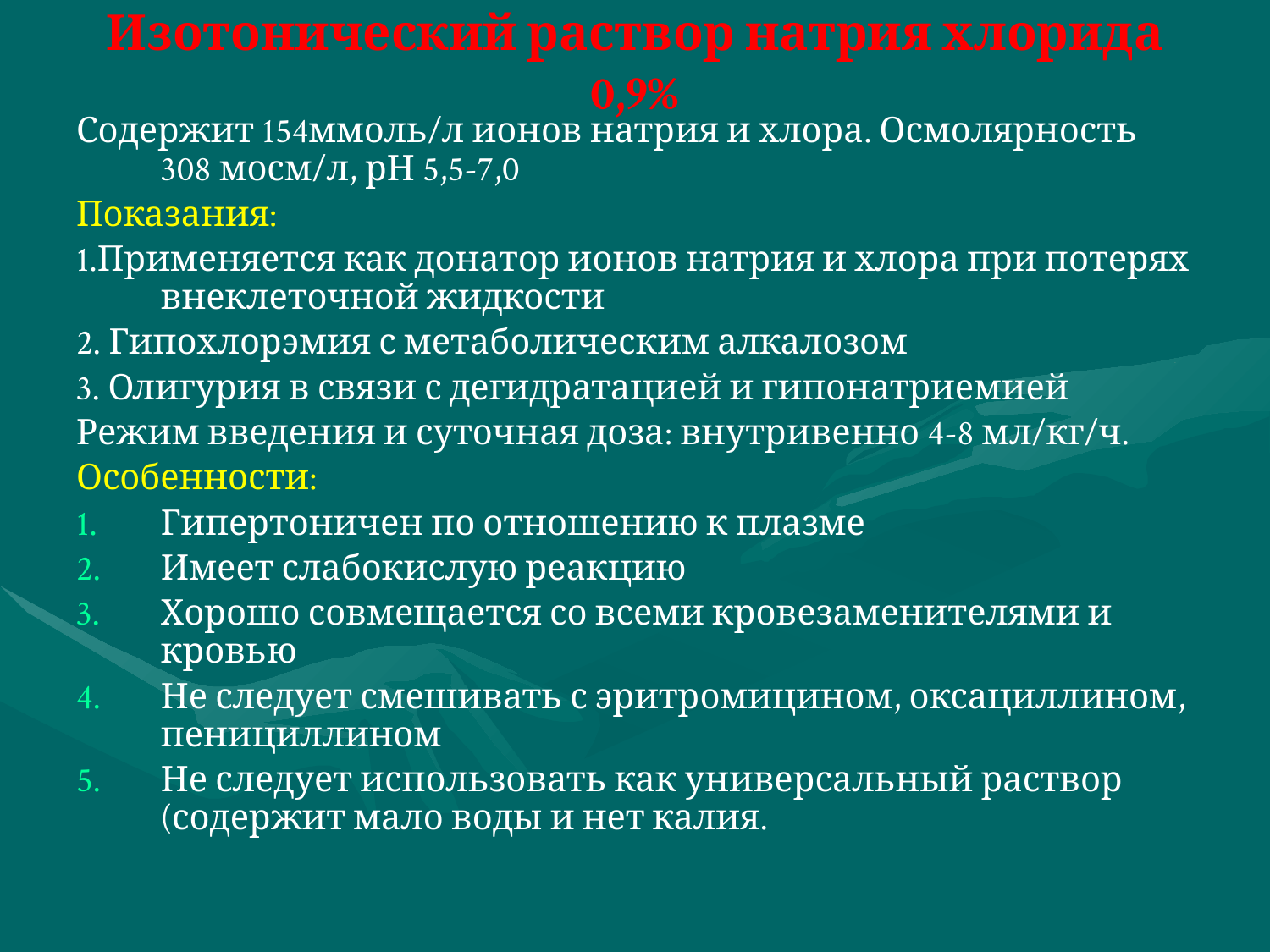

# Изотонический раствор натрия хлорида 0,9%
Содержит 154ммоль/л ионов натрия и хлора. Осмолярность 308 мосм/л, рН 5,5-7,0
Показания:
1.Применяется как донатор ионов натрия и хлора при потерях внеклеточной жидкости
2. Гипохлорэмия с метаболическим алкалозом
3. Олигурия в связи с дегидратацией и гипонатриемией
Режим введения и суточная доза: внутривенно 4-8 мл/кг/ч.
Особенности:
Гипертоничен по отношению к плазме
Имеет слабокислую реакцию
Хорошо совмещается со всеми кровезаменителями и кровью
Не следует смешивать с эритромицином, оксациллином, пенициллином
Не следует использовать как универсальный раствор (содержит мало воды и нет калия.